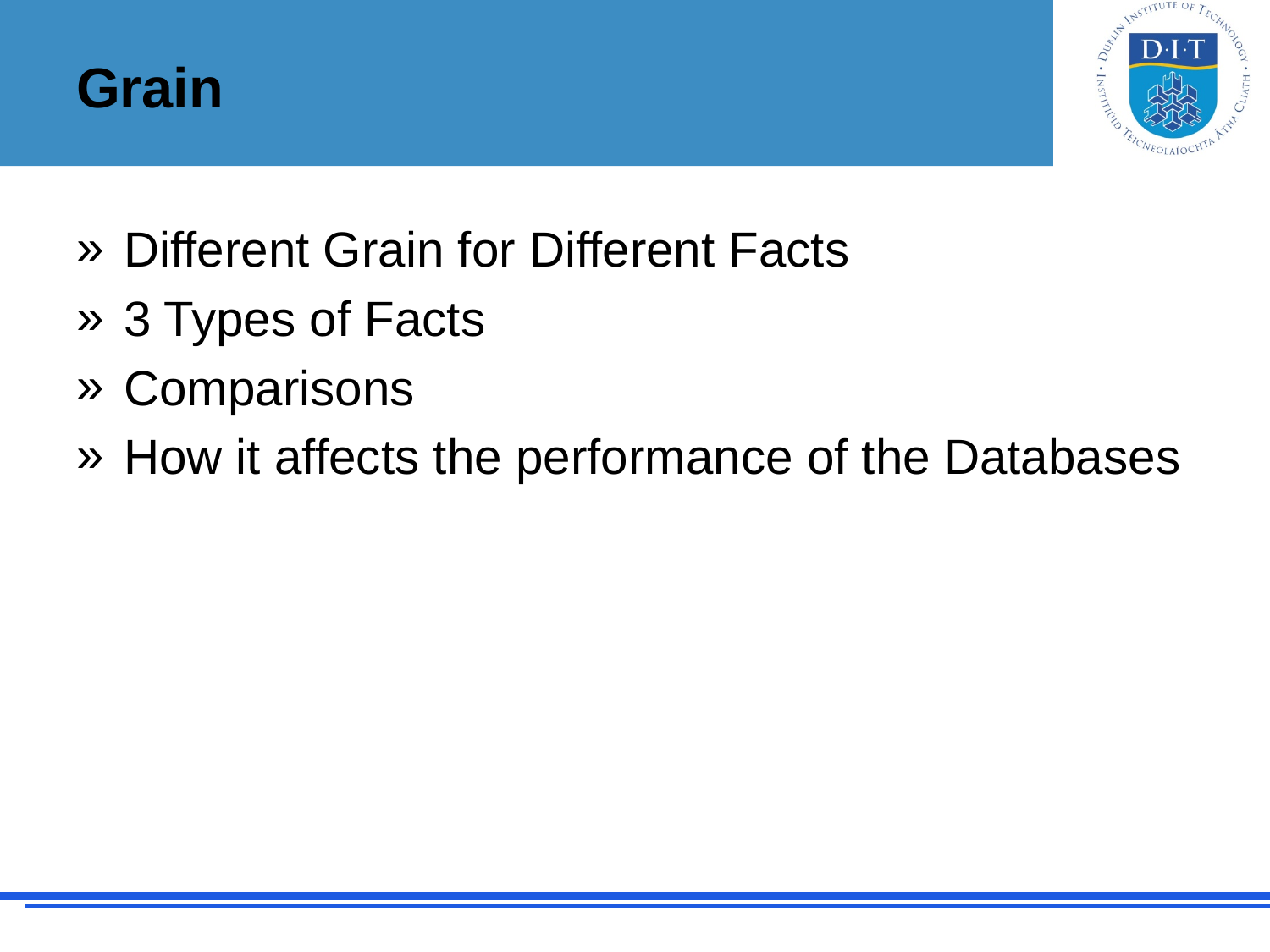

# Grain
Different Grain for Different Facts
3 Types of Facts
Comparisons
How it affects the performance of the Databases